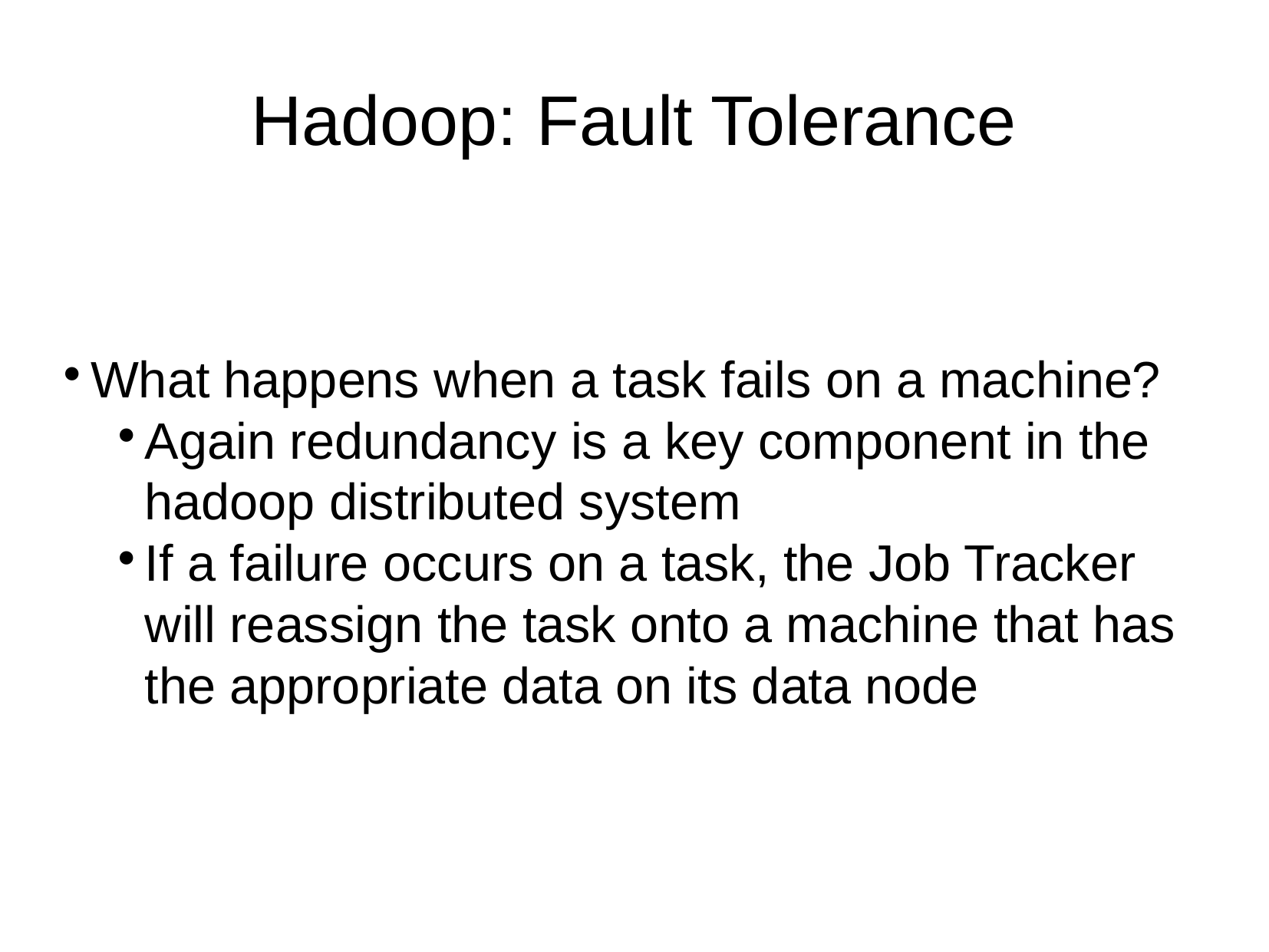

Hadoop: Fault Tolerance
What happens when a task fails on a machine?
Again redundancy is a key component in the hadoop distributed system
If a failure occurs on a task, the Job Tracker will reassign the task onto a machine that has the appropriate data on its data node